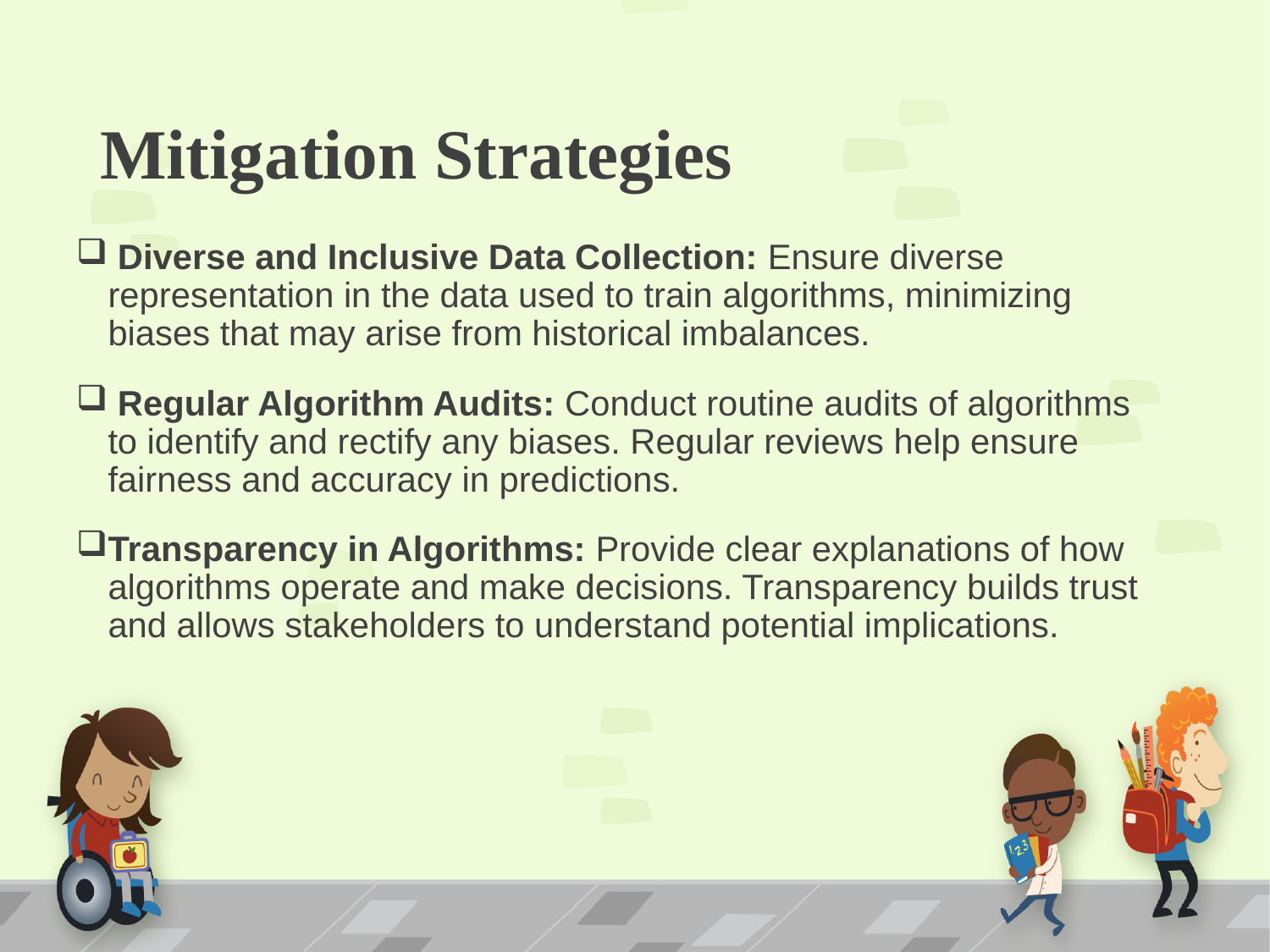

# Mitigation Strategies
 Diverse and Inclusive Data Collection: Ensure diverse representation in the data used to train algorithms, minimizing biases that may arise from historical imbalances.
 Regular Algorithm Audits: Conduct routine audits of algorithms to identify and rectify any biases. Regular reviews help ensure fairness and accuracy in predictions.
Transparency in Algorithms: Provide clear explanations of how algorithms operate and make decisions. Transparency builds trust and allows stakeholders to understand potential implications.